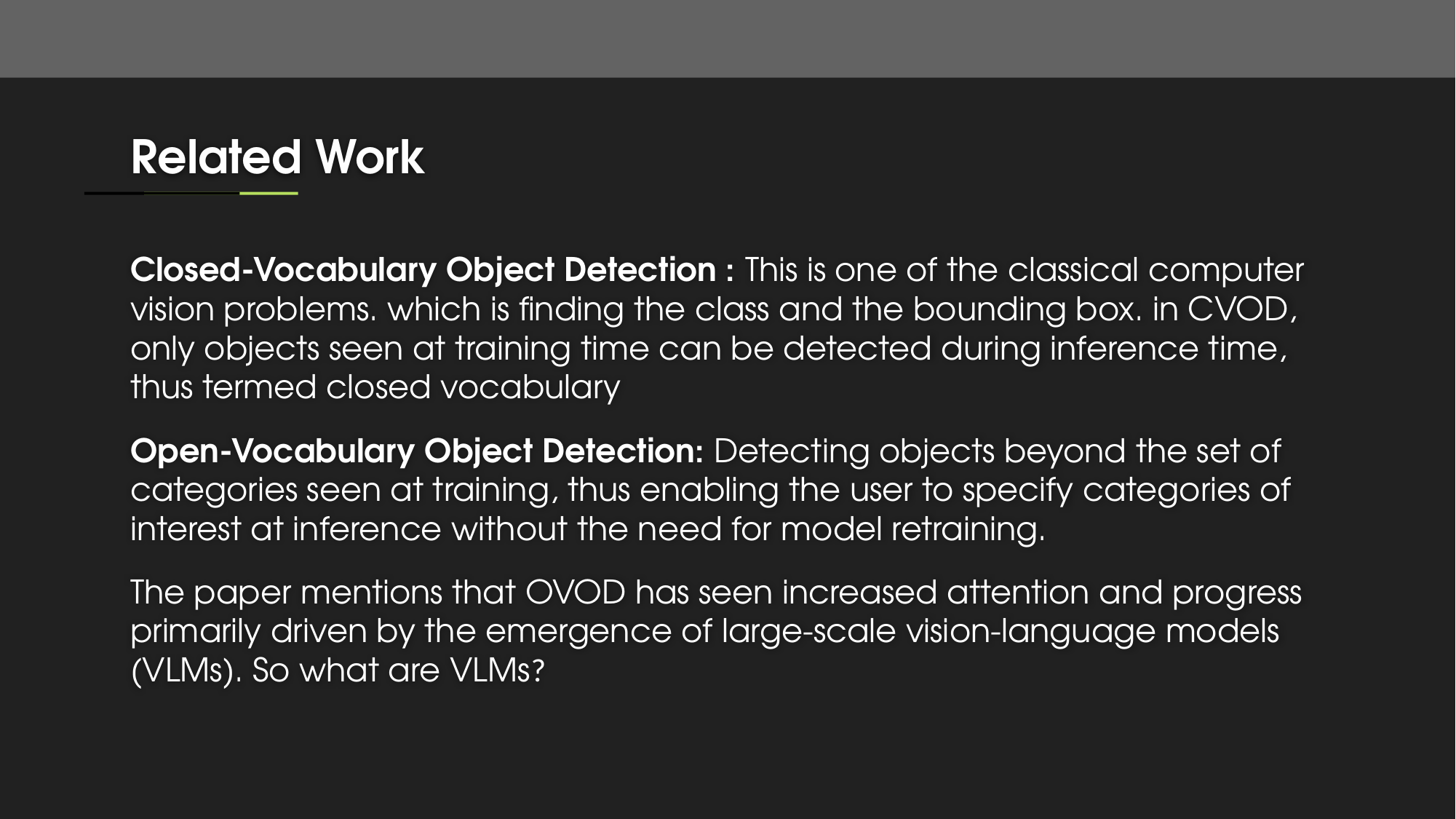

# Related Work
Closed-Vocabulary Object Detection : This is one of the classical computer vision problems. which is finding the class and the bounding box. in CVOD, only objects seen at training time can be detected during inference time, thus termed closed vocabulary
Open-Vocabulary Object Detection: Detecting objects beyond the set of categories seen at training, thus enabling the user to specify categories of interest at inference without the need for model retraining.
The paper mentions that OVOD has seen increased attention and progress primarily driven by the emergence of large-scale vision-language models (VLMs). So what are VLMs?